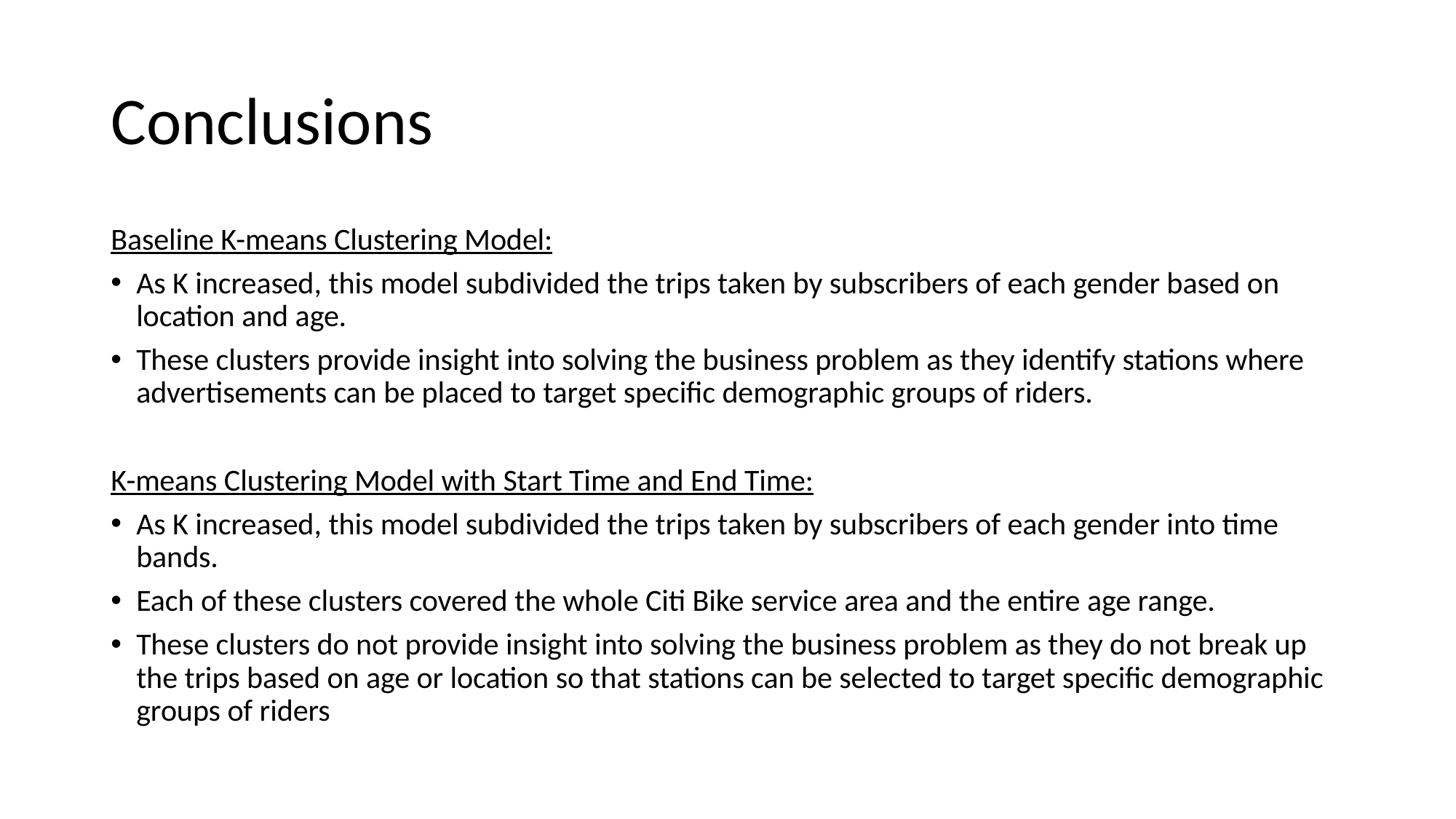

# Conclusions
Baseline K-means Clustering Model:
As K increased, this model subdivided the trips taken by subscribers of each gender based on location and age.
These clusters provide insight into solving the business problem as they identify stations where advertisements can be placed to target specific demographic groups of riders.

K-means Clustering Model with Start Time and End Time:
As K increased, this model subdivided the trips taken by subscribers of each gender into time bands.
Each of these clusters covered the whole Citi Bike service area and the entire age range.
These clusters do not provide insight into solving the business problem as they do not break up the trips based on age or location so that stations can be selected to target specific demographic groups of riders